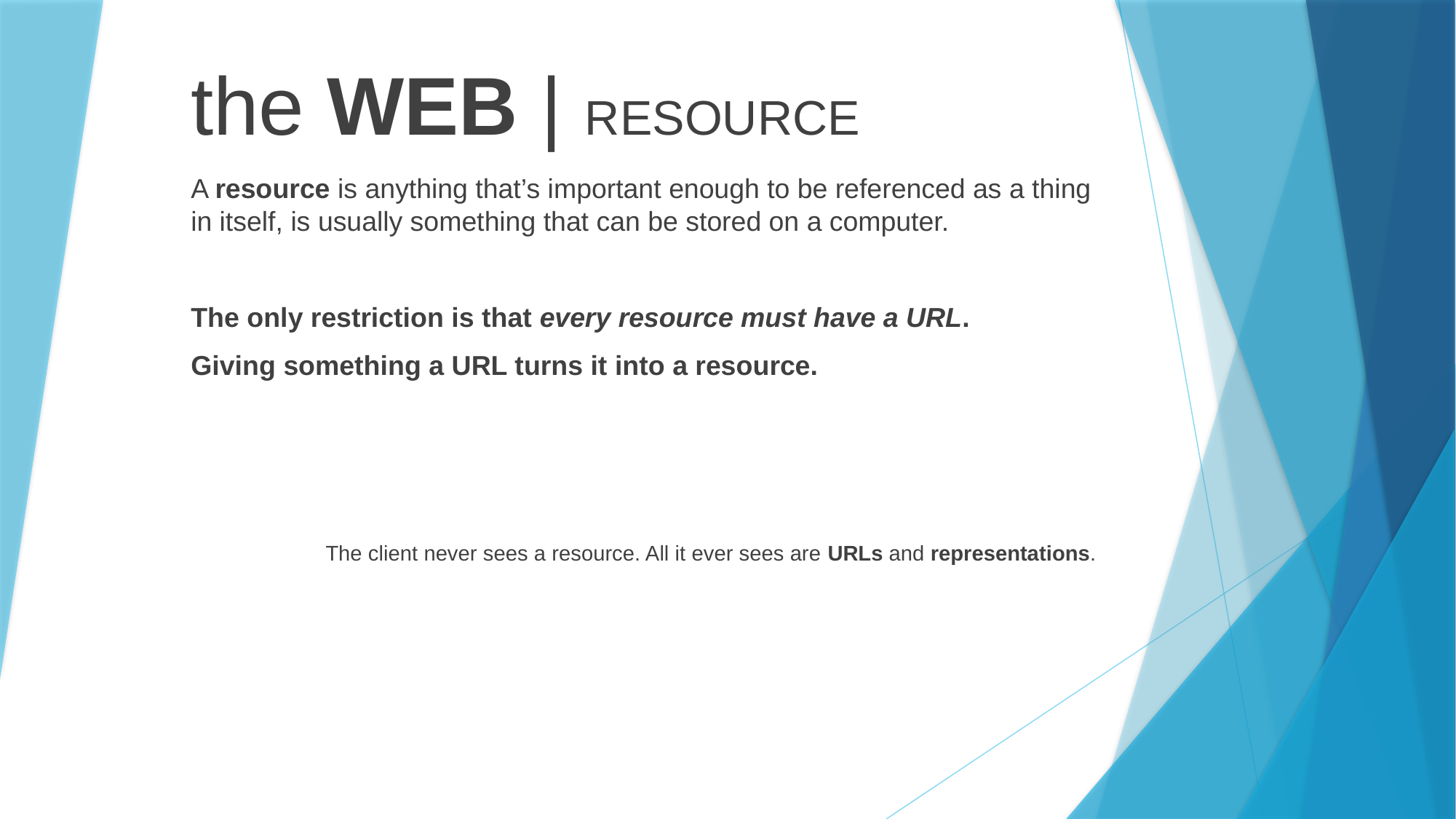

the WEB | RESOURCE
A resource is anything that’s important enough to be referenced as a thing in itself, is usually something that can be stored on a computer.

The only restriction is that every resource must have a URL.
Giving something a URL turns it into a resource.

The client never sees a resource. All it ever sees are URLs and representations.